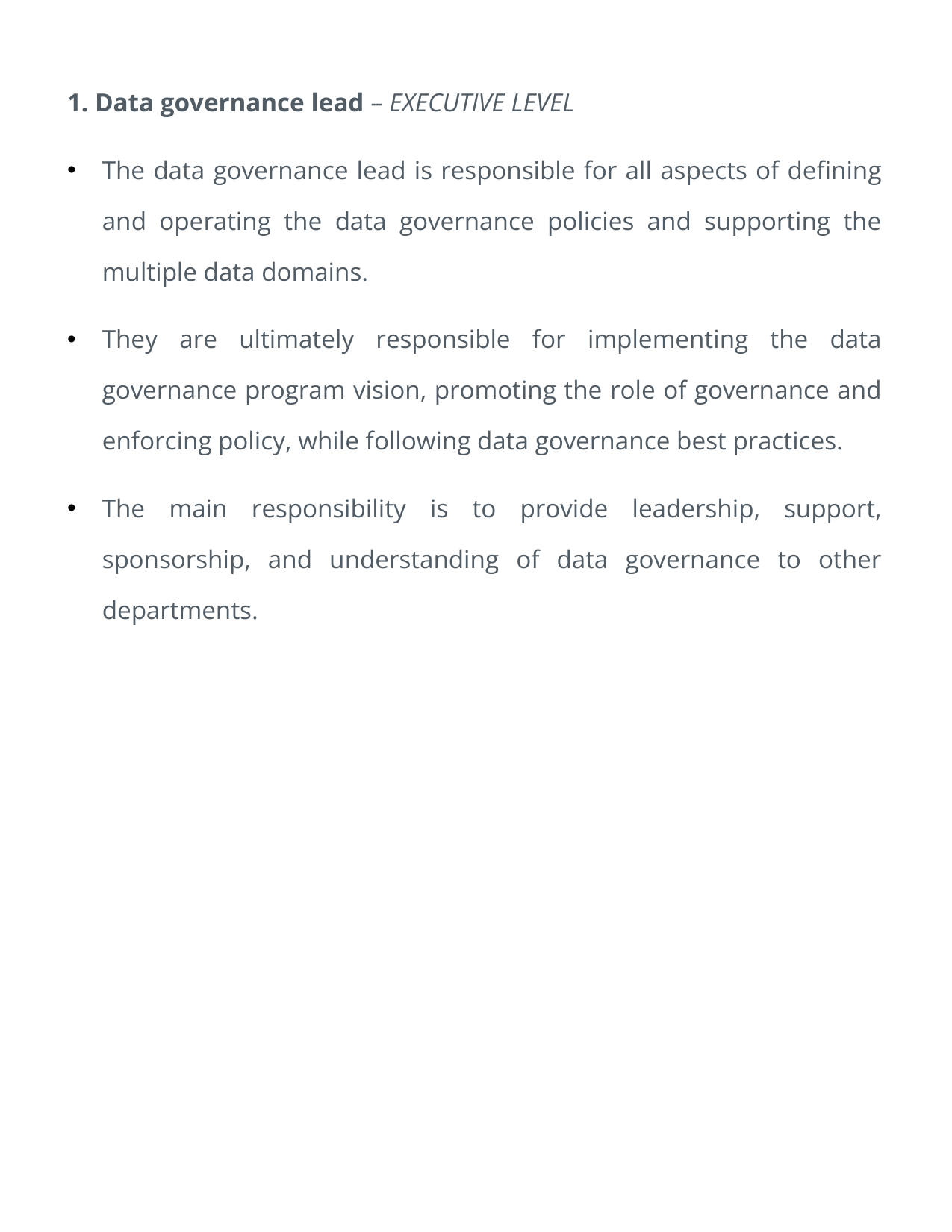

1. Data governance lead – EXECUTIVE LEVEL
The data governance lead is responsible for all aspects of defining and operating the data governance policies and supporting the multiple data domains.
They are ultimately responsible for implementing the data governance program vision, promoting the role of governance and enforcing policy, while following data governance best practices.
The main responsibility is to provide leadership, support, sponsorship, and understanding of data governance to other departments.